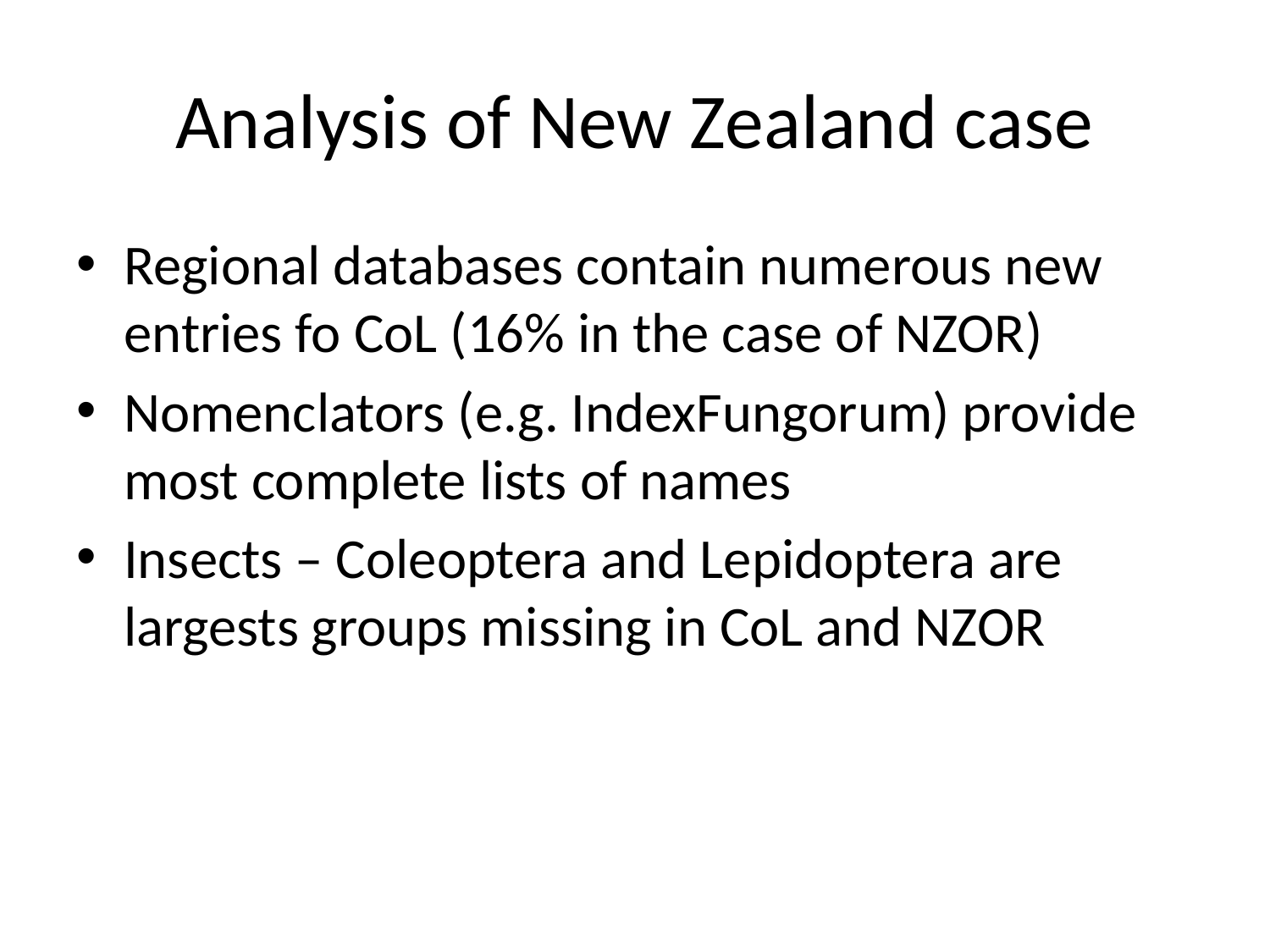

# Analysis of New Zealand case
Regional databases contain numerous new entries fo CoL (16% in the case of NZOR)
Nomenclators (e.g. IndexFungorum) provide most complete lists of names
Insects – Coleoptera and Lepidoptera are largests groups missing in CoL and NZOR